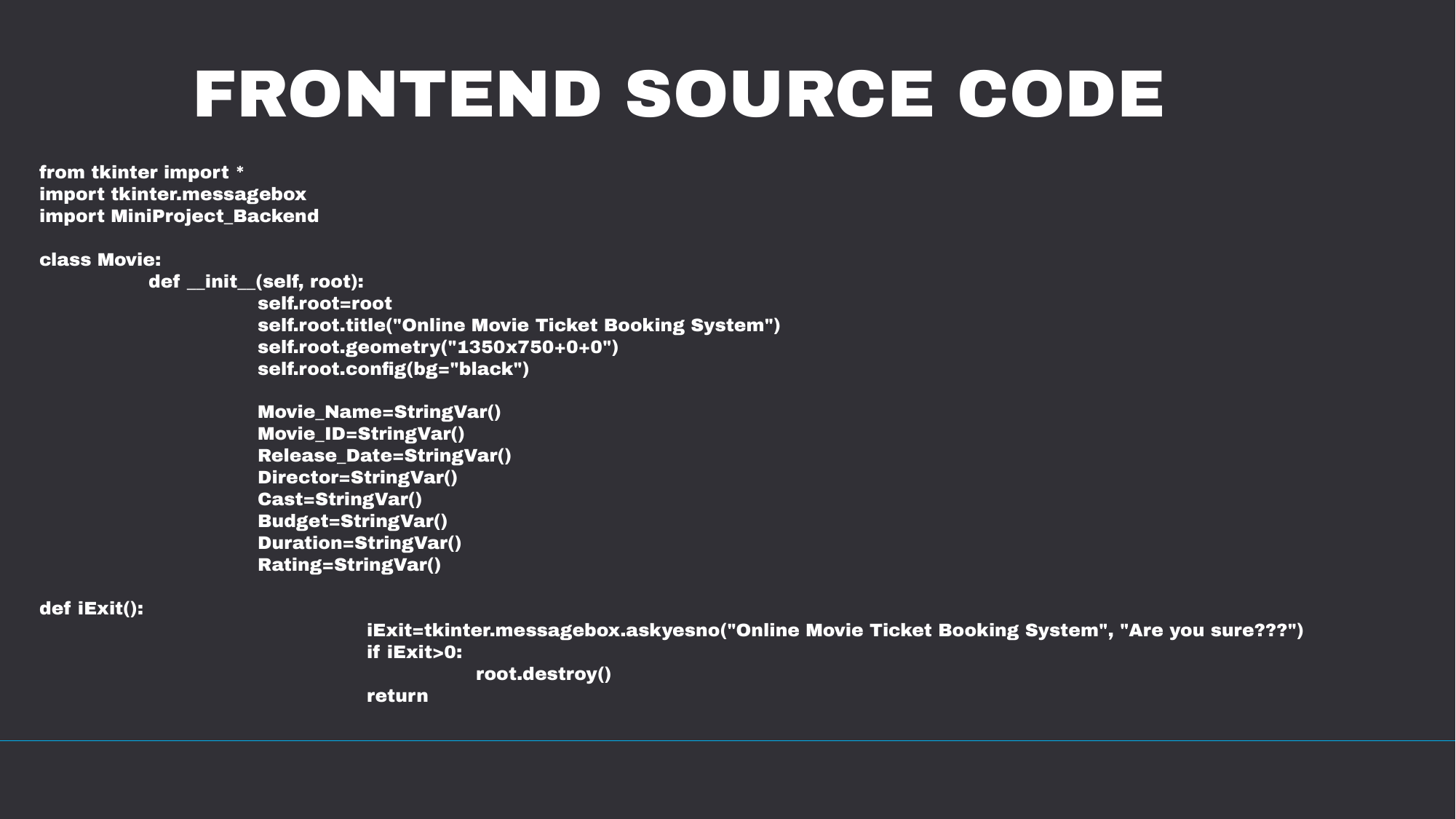

FRONTEND SOURCE CODE
from tkinter import *
import tkinter.messagebox
import MiniProject_Backend

class Movie:
	def __init__(self, root):
		self.root=root
		self.root.title("Online Movie Ticket Booking System")
		self.root.geometry("1350x750+0+0")
		self.root.config(bg="black")

		Movie_Name=StringVar()
		Movie_ID=StringVar()
		Release_Date=StringVar()
		Director=StringVar()
		Cast=StringVar()
		Budget=StringVar()
		Duration=StringVar()
		Rating=StringVar()

def iExit():
			iExit=tkinter.messagebox.askyesno("Online Movie Ticket Booking System", "Are you sure???")
			if iExit>0:
				root.destroy()
			return